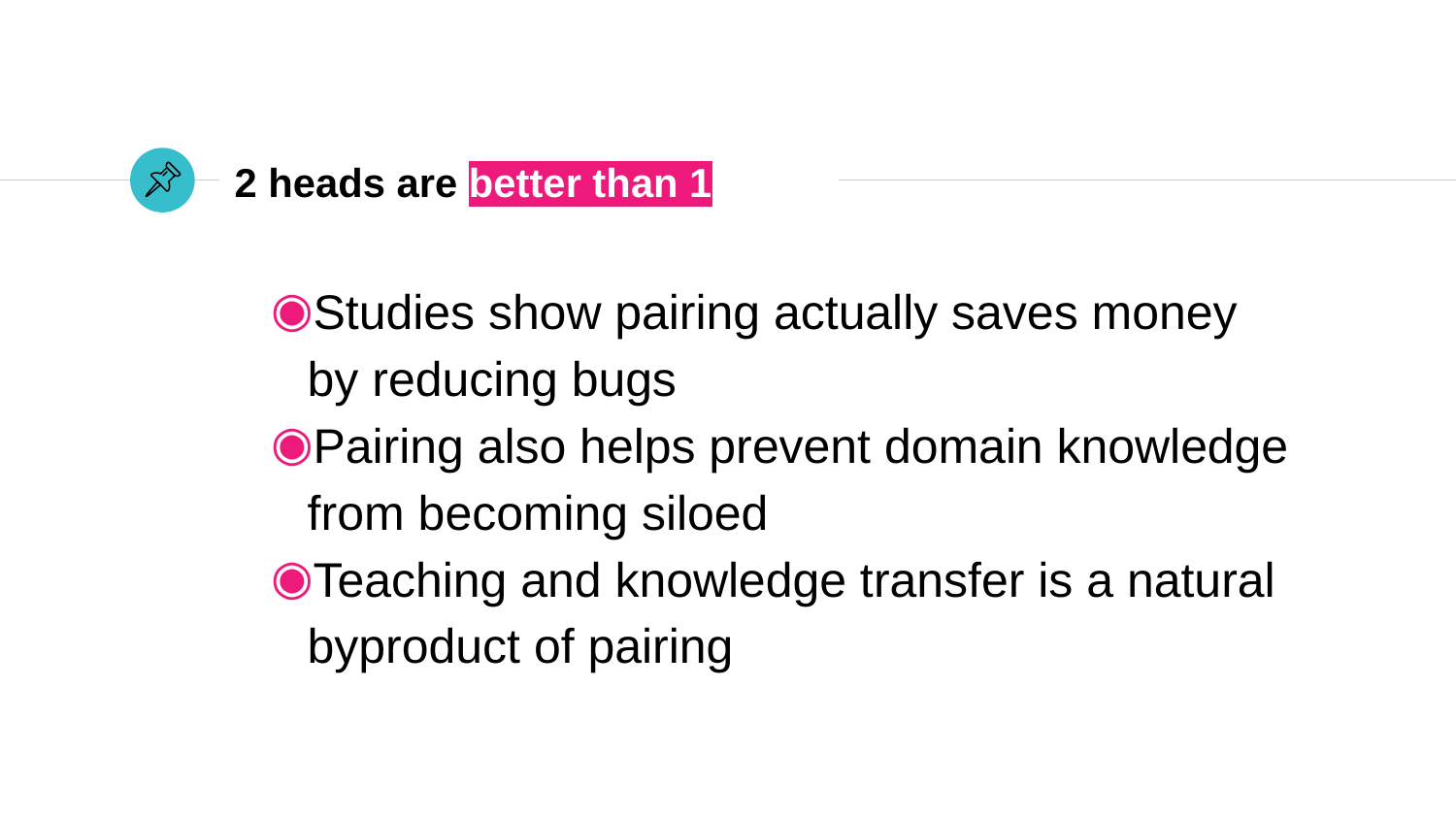

# 2 heads are better than 1

Studies show pairing actually saves money by reducing bugs
Pairing also helps prevent domain knowledge from becoming siloed
Teaching and knowledge transfer is a natural byproduct of pairing